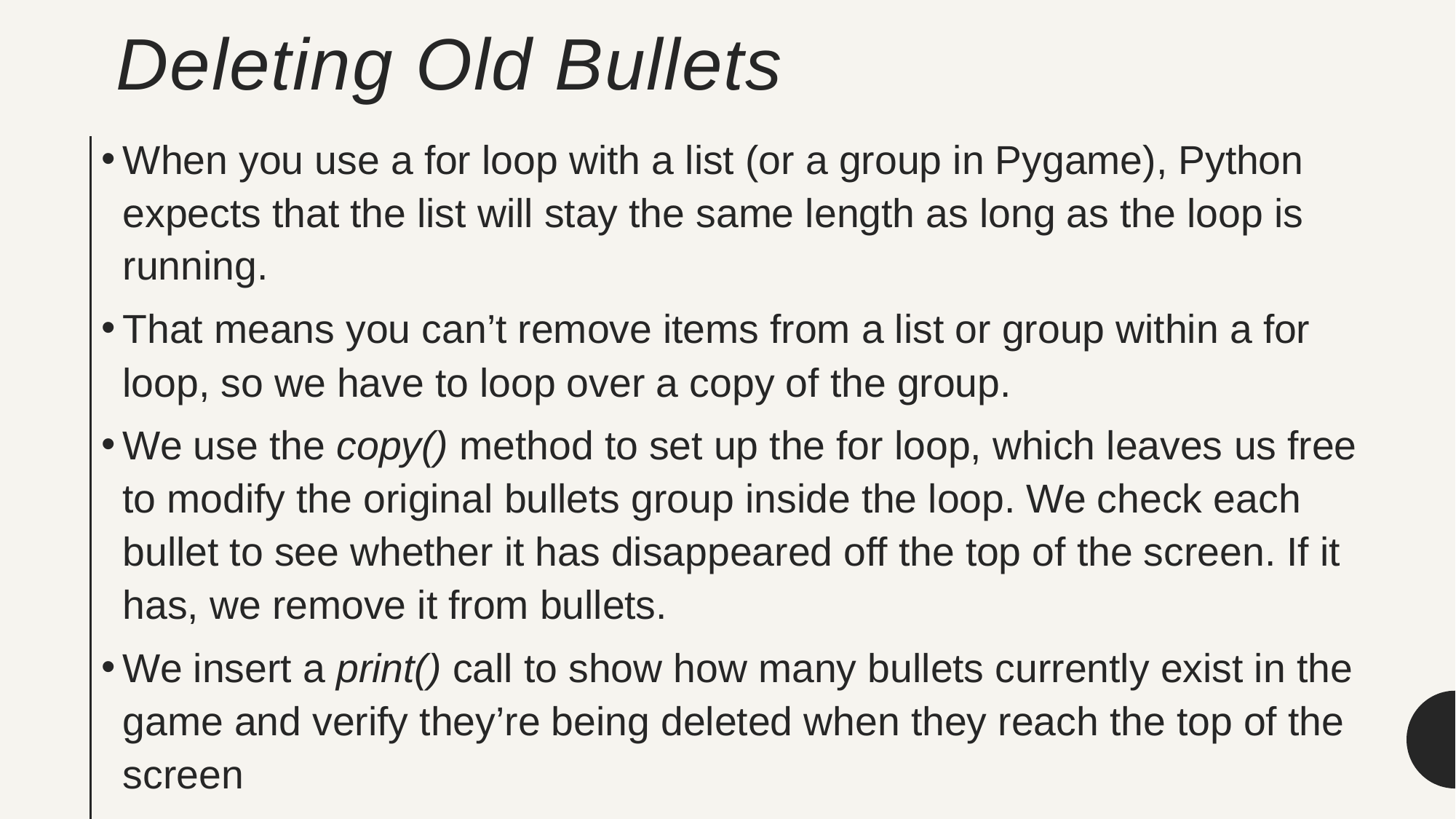

# Deleting Old Bullets
When you use a for loop with a list (or a group in Pygame), Python expects that the list will stay the same length as long as the loop is running.
That means you can’t remove items from a list or group within a for loop, so we have to loop over a copy of the group.
We use the copy() method to set up the for loop, which leaves us free to modify the original bullets group inside the loop. We check each bullet to see whether it has disappeared off the top of the screen. If it has, we remove it from bullets.
We insert a print() call to show how many bullets currently exist in the game and verify they’re being deleted when they reach the top of the screen